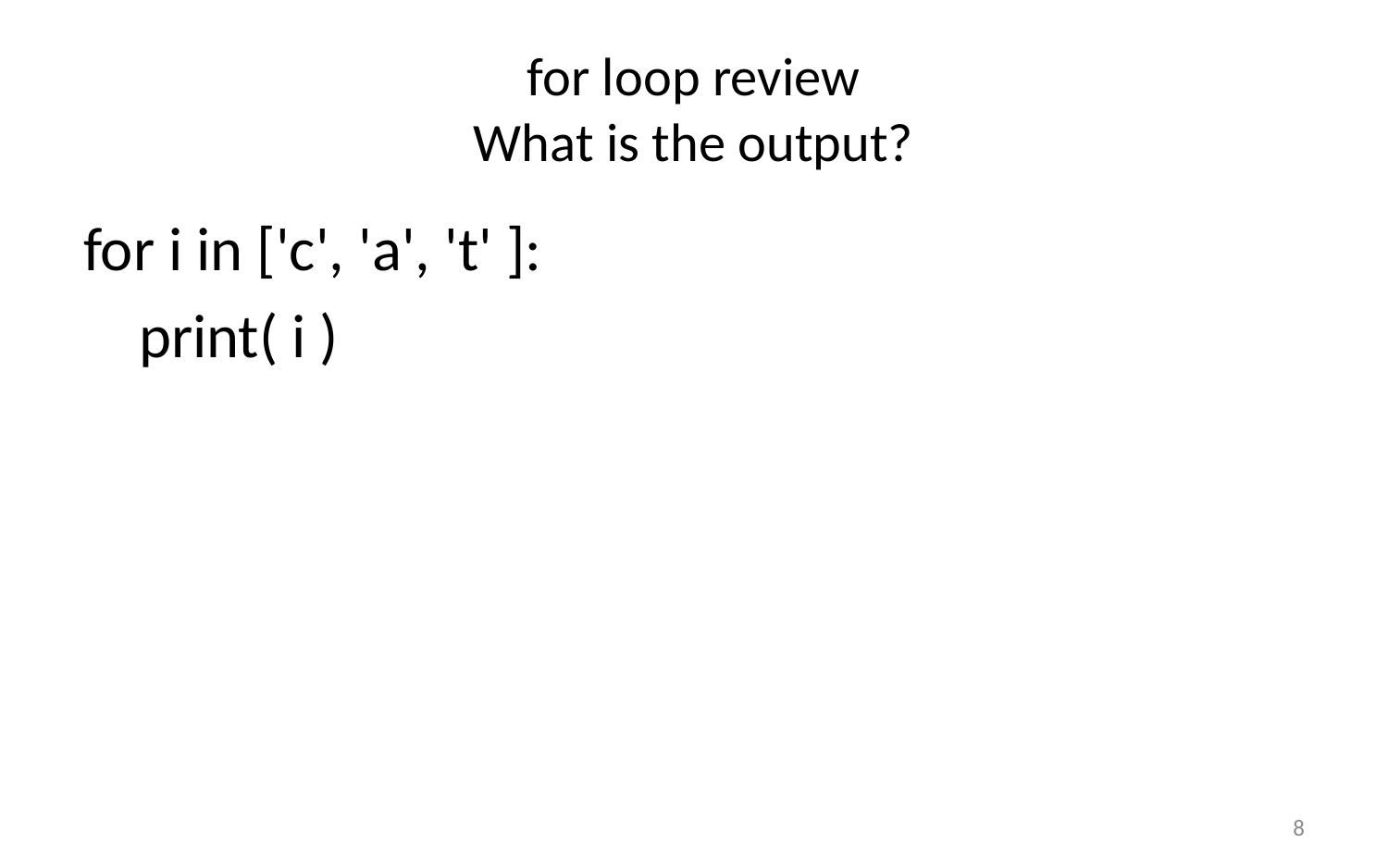

# for loop review What is the output?
for i in ['c', 'a', 't' ]:
    print( i )
8